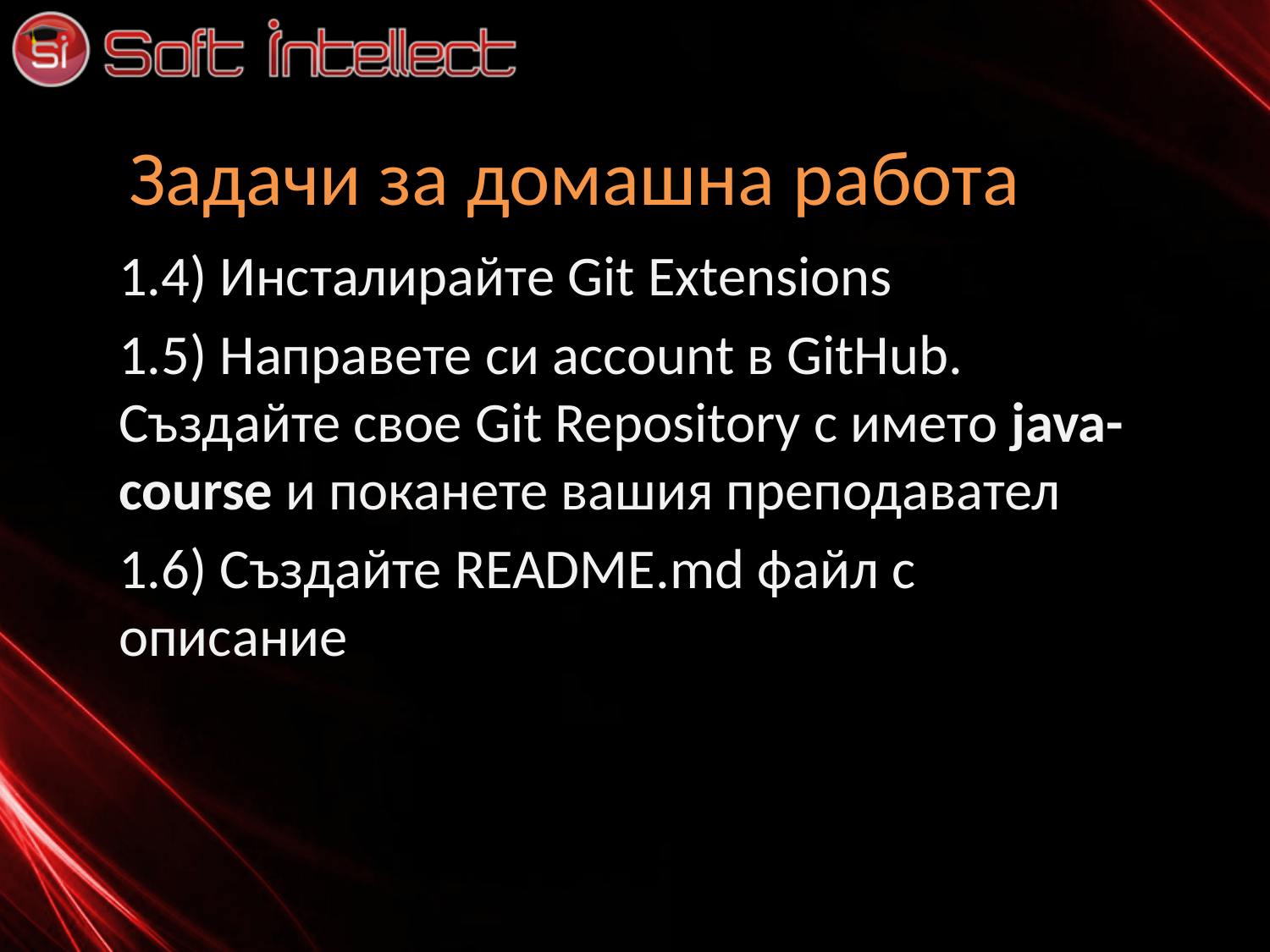

# Задачи за домашна работа
1.4) Инсталирайте Git Extensions
1.5) Направете си account в GitHub. Създайте свое Git Repository с името java-course и поканете вашия преподавател
1.6) Създайте README.md файл с описание